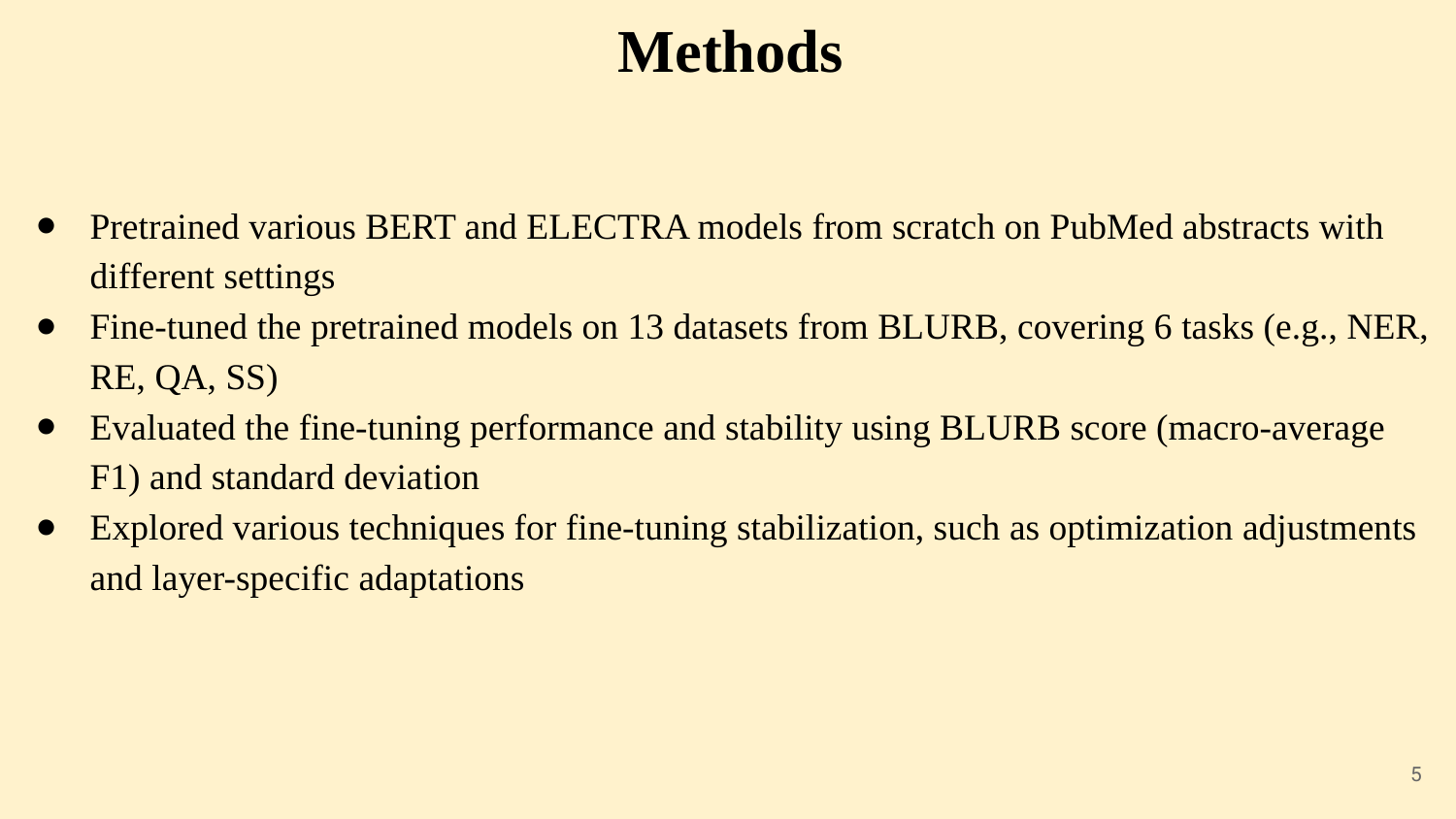

Methods

Pretrained various BERT and ELECTRA models from scratch on PubMed abstracts with different settings
Fine-tuned the pretrained models on 13 datasets from BLURB, covering 6 tasks (e.g., NER, RE, QA, SS)
Evaluated the fine-tuning performance and stability using BLURB score (macro-average F1) and standard deviation
Explored various techniques for fine-tuning stabilization, such as optimization adjustments and layer-specific adaptations
5